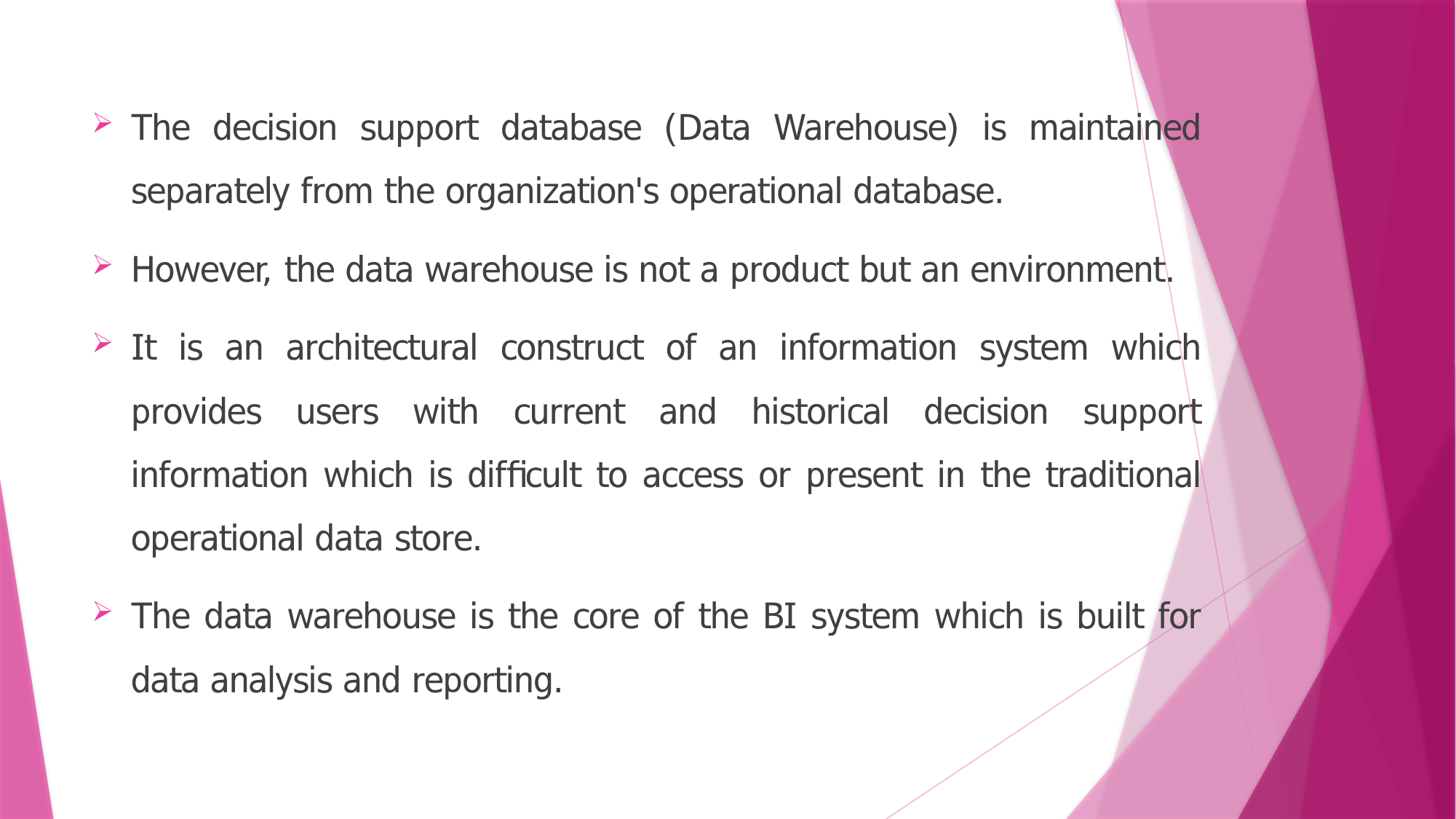

The decision support database (Data Warehouse) is maintained separately from the organization's operational database.
However, the data warehouse is not a product but an environment.
It is an architectural construct of an information system which provides users with current and historical decision support information which is difficult to access or present in the traditional operational data store.
The data warehouse is the core of the BI system which is built for data analysis and reporting.